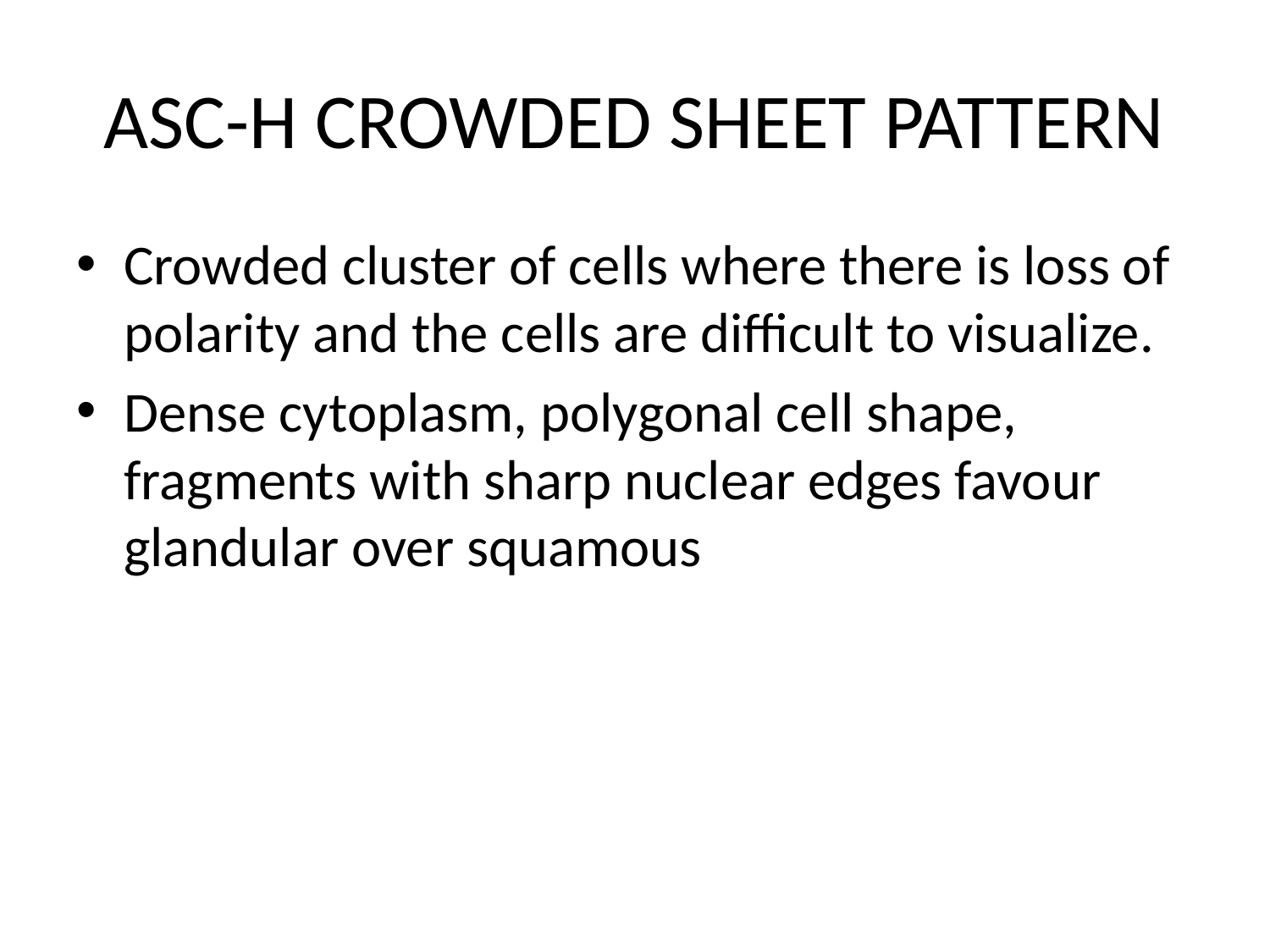

# ASC-H CROWDED SHEET PATTERN
Crowded cluster of cells where there is loss of polarity and the cells are difficult to visualize.
Dense cytoplasm, polygonal cell shape, fragments with sharp nuclear edges favour glandular over squamous